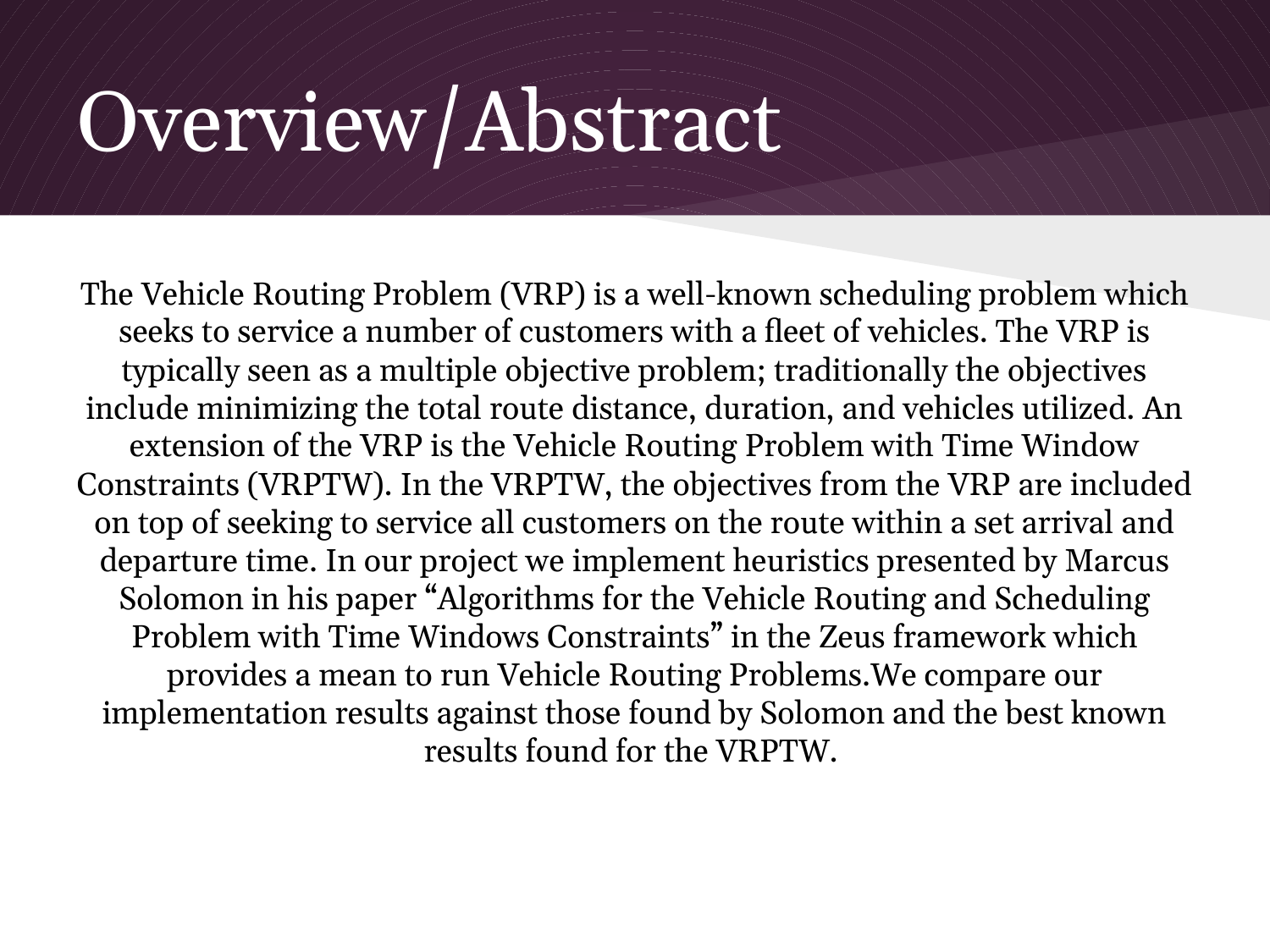

# Overview/Abstract

The Vehicle Routing Problem (VRP) is a well-known scheduling problem which seeks to service a number of customers with a fleet of vehicles. The VRP is typically seen as a multiple objective problem; traditionally the objectives include minimizing the total route distance, duration, and vehicles utilized. An extension of the VRP is the Vehicle Routing Problem with Time Window Constraints (VRPTW). In the VRPTW, the objectives from the VRP are included on top of seeking to service all customers on the route within a set arrival and departure time. In our project we implement heuristics presented by Marcus Solomon in his paper “Algorithms for the Vehicle Routing and Scheduling Problem with Time Windows Constraints” in the Zeus framework which provides a mean to run Vehicle Routing Problems.We compare our implementation results against those found by Solomon and the best known results found for the VRPTW.